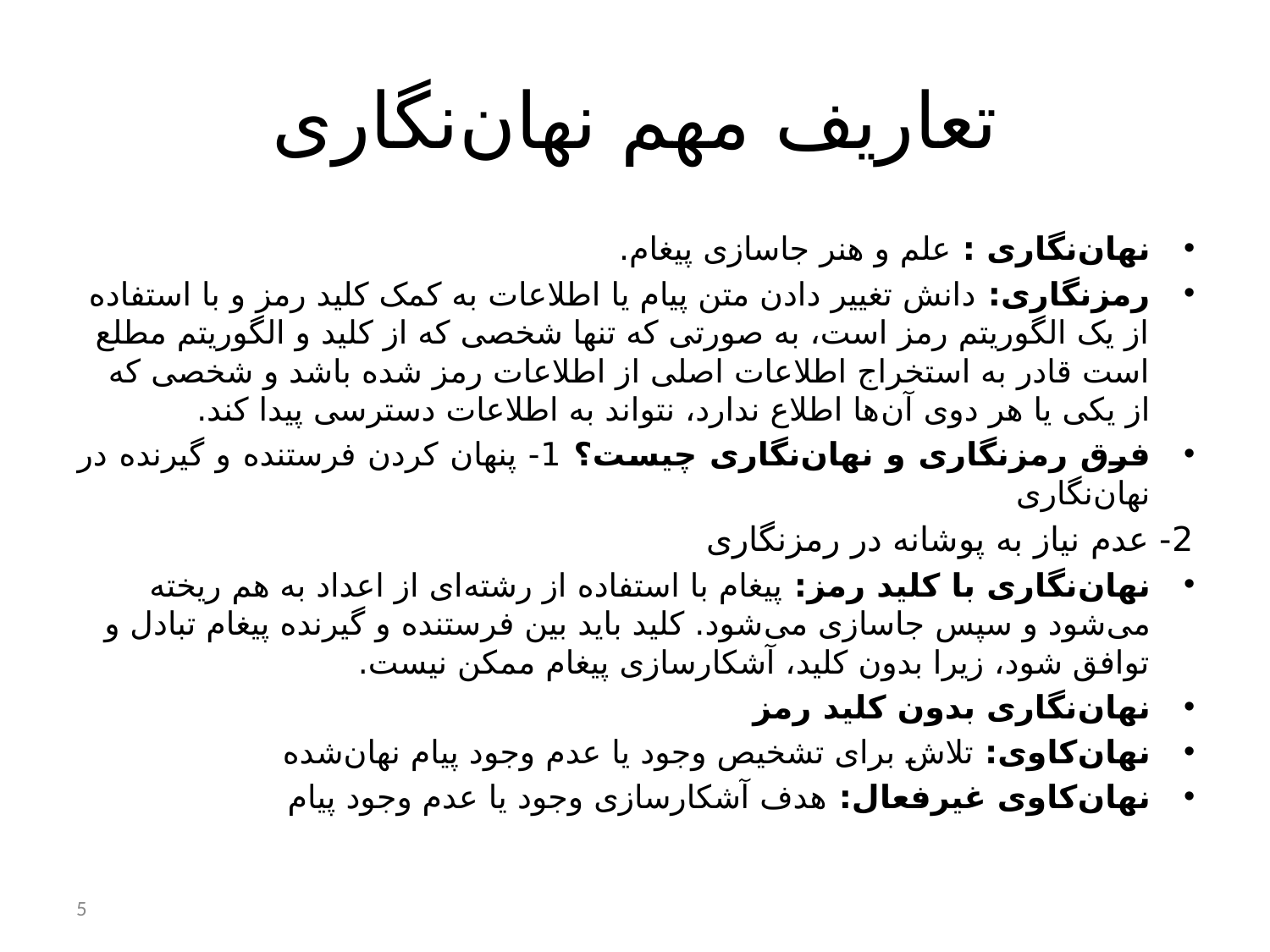

# تعاریف مهم نهان‌نگاری
نهان‌نگاری : علم و هنر جاسازی پیغام.
رمزنگاری: دانش تغییر دادن متن پیام یا اطلاعات به کمک کلید رمز و با استفاده از یک الگوریتم رمز است، به صورتی که تنها شخصی که از کلید و الگوریتم مطلع است قادر به استخراج اطلاعات اصلی از اطلاعات رمز شده باشد و شخصی که از یکی یا هر دوی آن‌ها اطلاع ندارد، نتواند به اطلاعات دسترسی پیدا کند.
فرق رمز‌نگاری و نهان‌نگاری چیست؟ 1- پنهان کردن فرستنده و گیرنده در نهان‌نگاری
2- عدم نیاز به پوشانه در رمزنگاری
نهان‌نگاری با کلید رمز: پیغام با استفاده از رشته‌ای از اعداد به هم ریخته می‌شود و سپس جاسازی می‌شود. کلید باید بین فرستنده و گیرنده پیغام تبادل و توافق شود، زیرا بدون کلید، آشکارسازی پیغام ممکن نیست.
نهان‌نگاری بدون کلید رمز
نهان‌کاوی: تلاش برای تشخیص وجود یا عدم وجود پیام نهان‌شده
نهان‌کاوی غیرفعال: هدف آشکارسازی وجود یا عدم وجود پیام

5